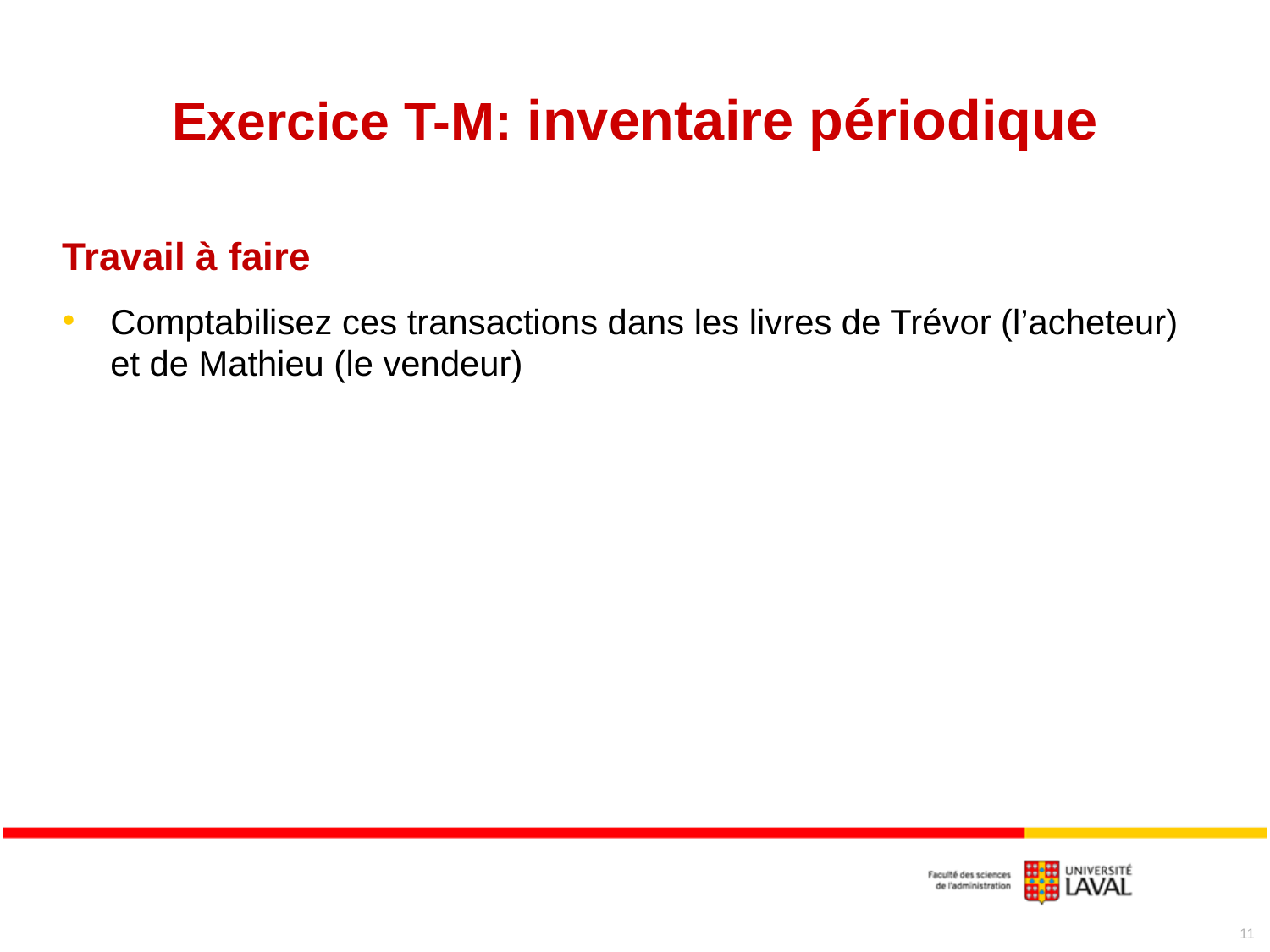

# Exercice T-M: inventaire périodique

Travail à faire
Comptabilisez ces transactions dans les livres de Trévor (l’acheteur) et de Mathieu (le vendeur)

11